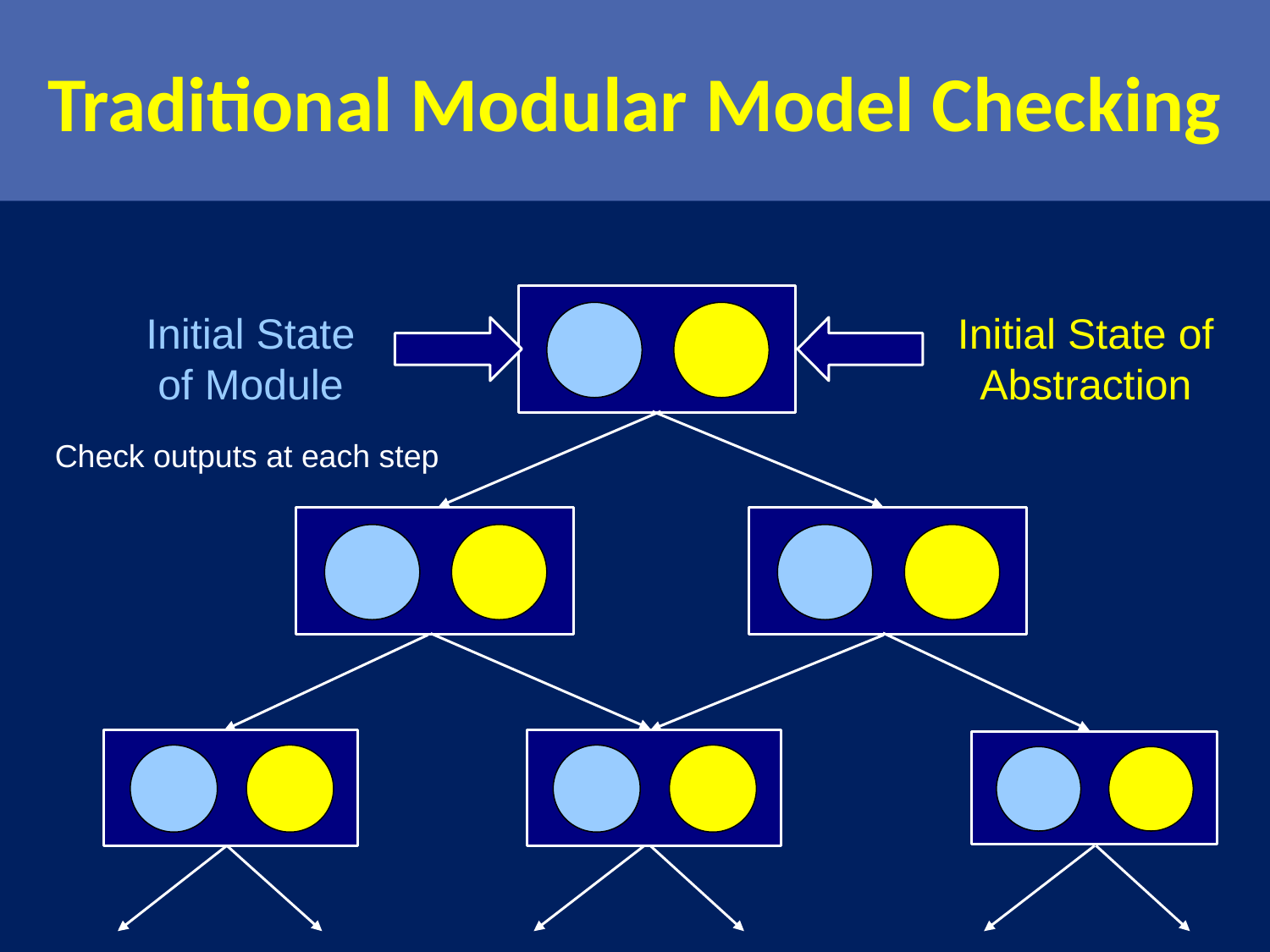

# Traditional Modular Model Checking

Initial State of Module
Initial State of Abstraction

Check outputs at each step